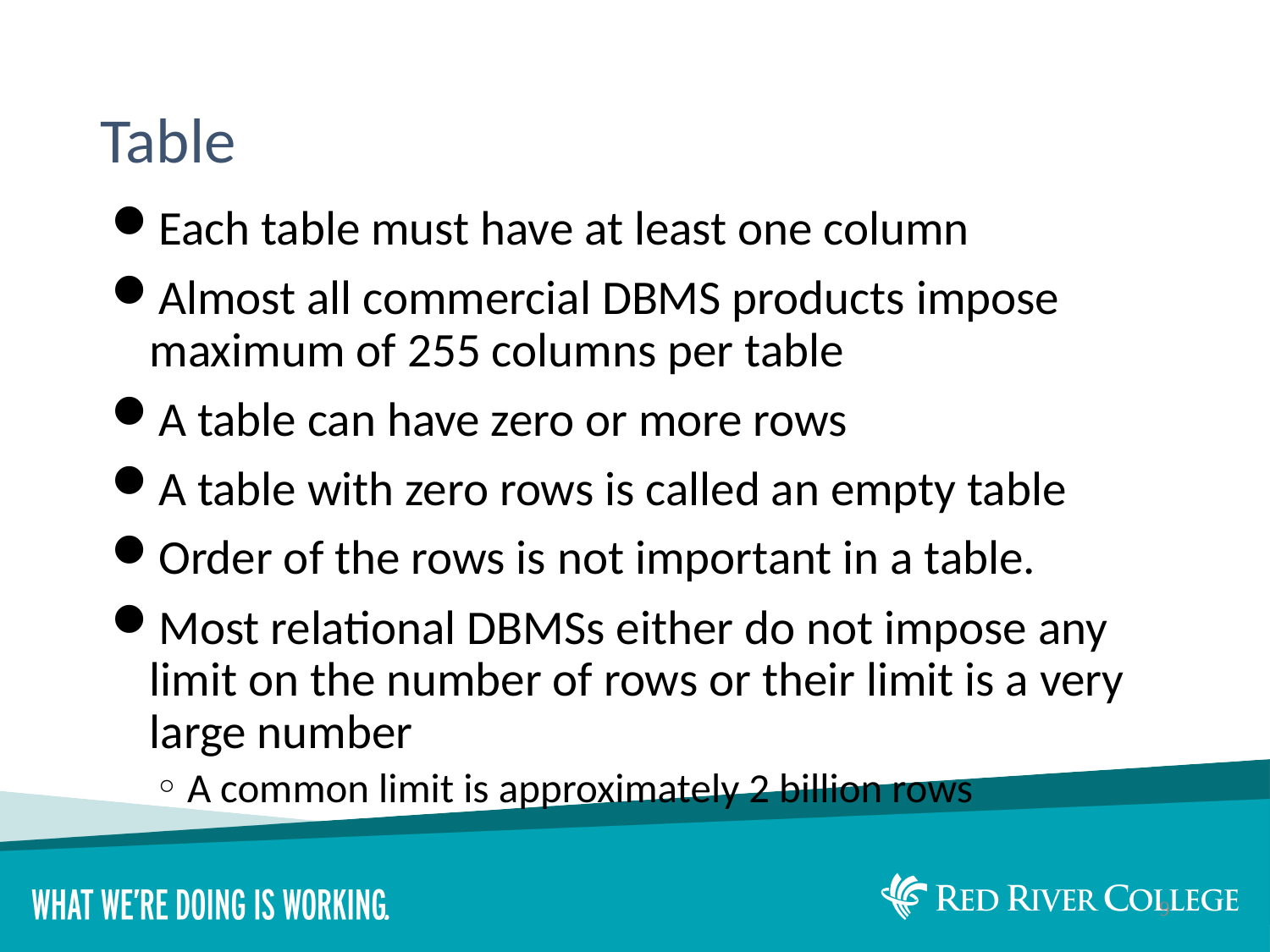

# Table
Each table must have at least one column
Almost all commercial DBMS products impose maximum of 255 columns per table
A table can have zero or more rows
A table with zero rows is called an empty table
Order of the rows is not important in a table.
Most relational DBMSs either do not impose any limit on the number of rows or their limit is a very large number
A common limit is approximately 2 billion rows

9